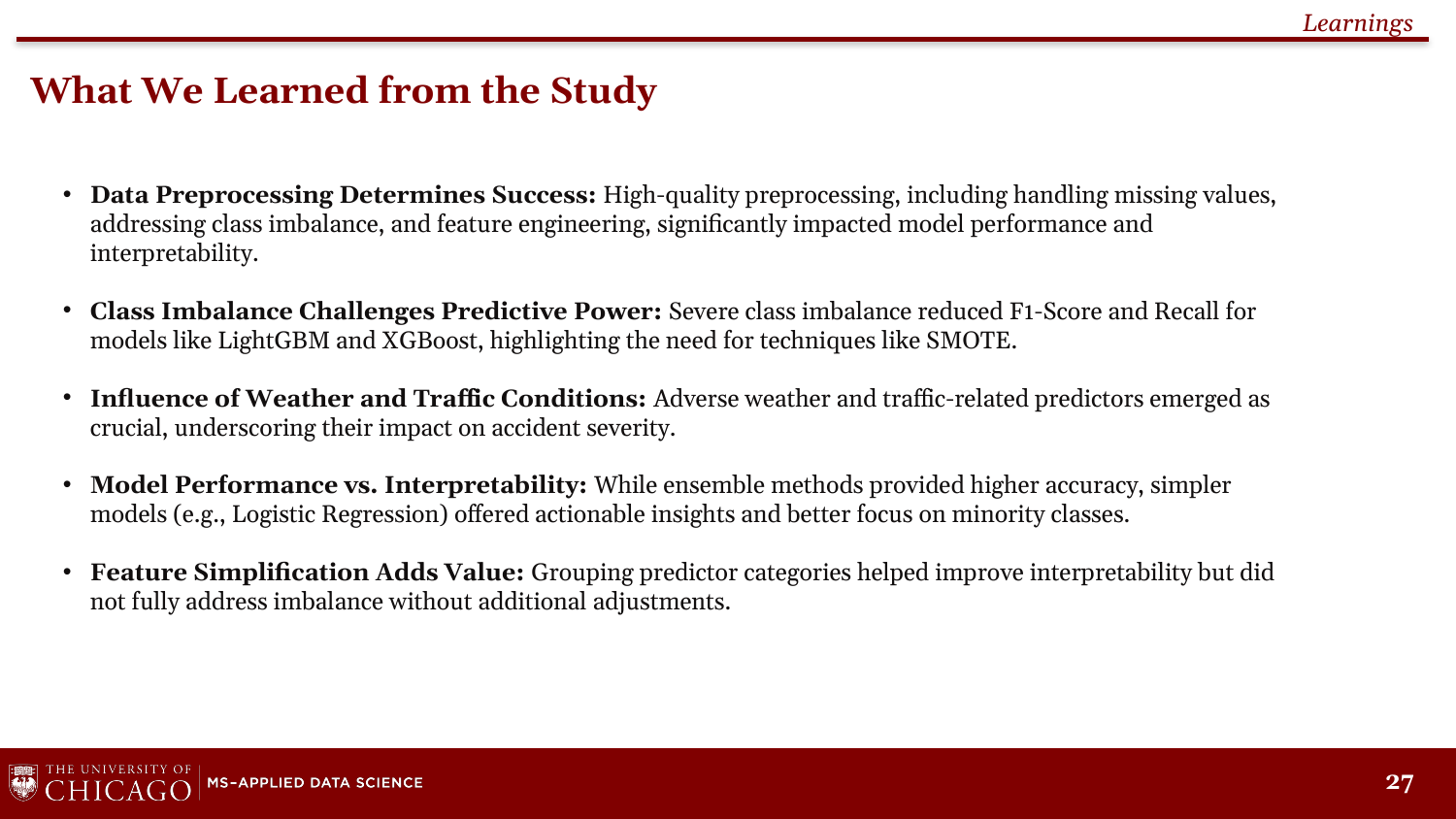

Learnings
# What We Learned from the Study
Data Preprocessing Determines Success: High-quality preprocessing, including handling missing values, addressing class imbalance, and feature engineering, significantly impacted model performance and interpretability.

Class Imbalance Challenges Predictive Power: Severe class imbalance reduced F1-Score and Recall for models like LightGBM and XGBoost, highlighting the need for techniques like SMOTE.

Influence of Weather and Traffic Conditions: Adverse weather and traffic-related predictors emerged as crucial, underscoring their impact on accident severity.

Model Performance vs. Interpretability: While ensemble methods provided higher accuracy, simpler models (e.g., Logistic Regression) offered actionable insights and better focus on minority classes.

Feature Simplification Adds Value: Grouping predictor categories helped improve interpretability but did not fully address imbalance without additional adjustments.

27